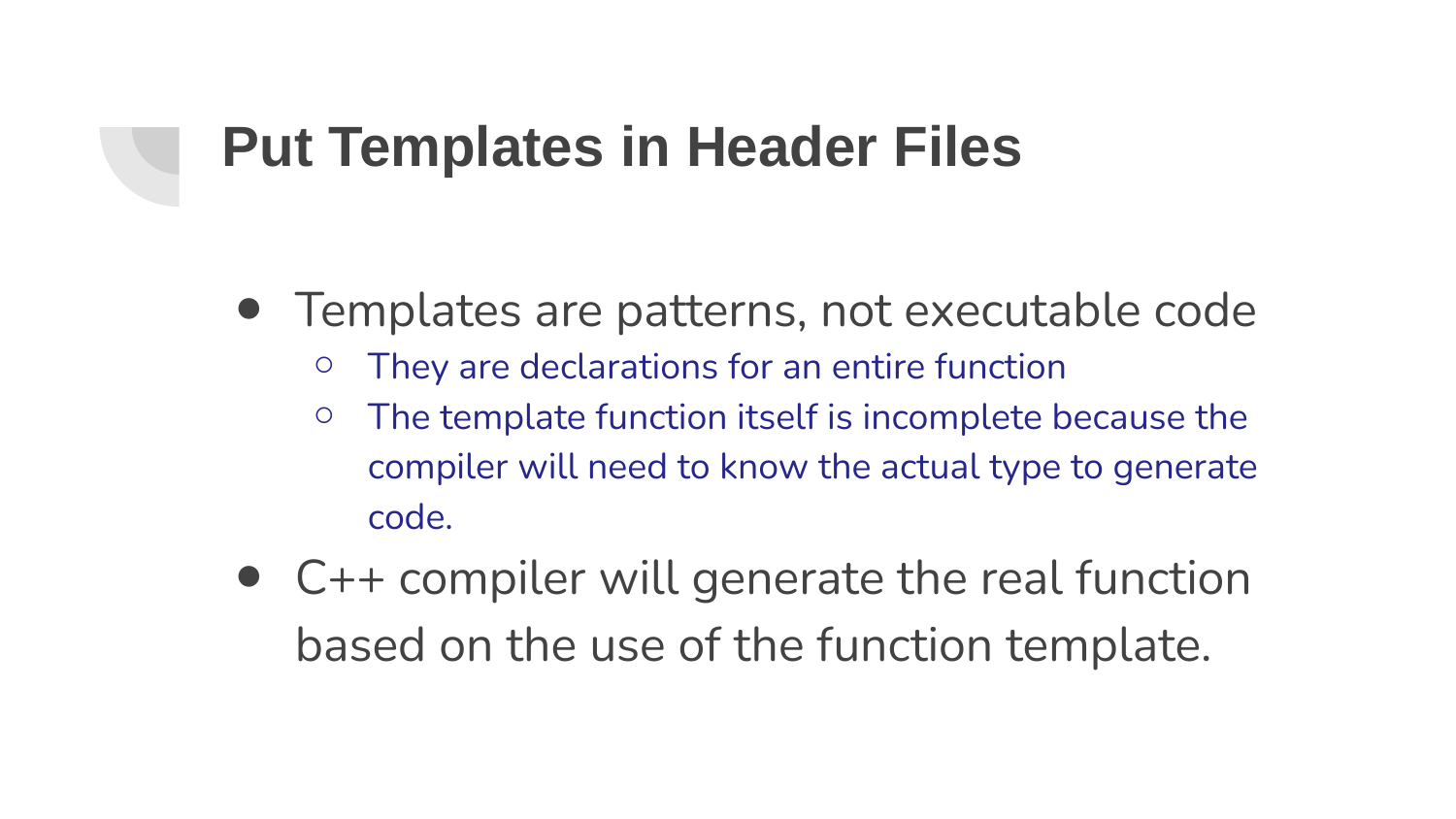

# Put Templates in Header Files
Templates are patterns, not executable code
They are declarations for an entire function
The template function itself is incomplete because the compiler will need to know the actual type to generate code.
C++ compiler will generate the real function based on the use of the function template.